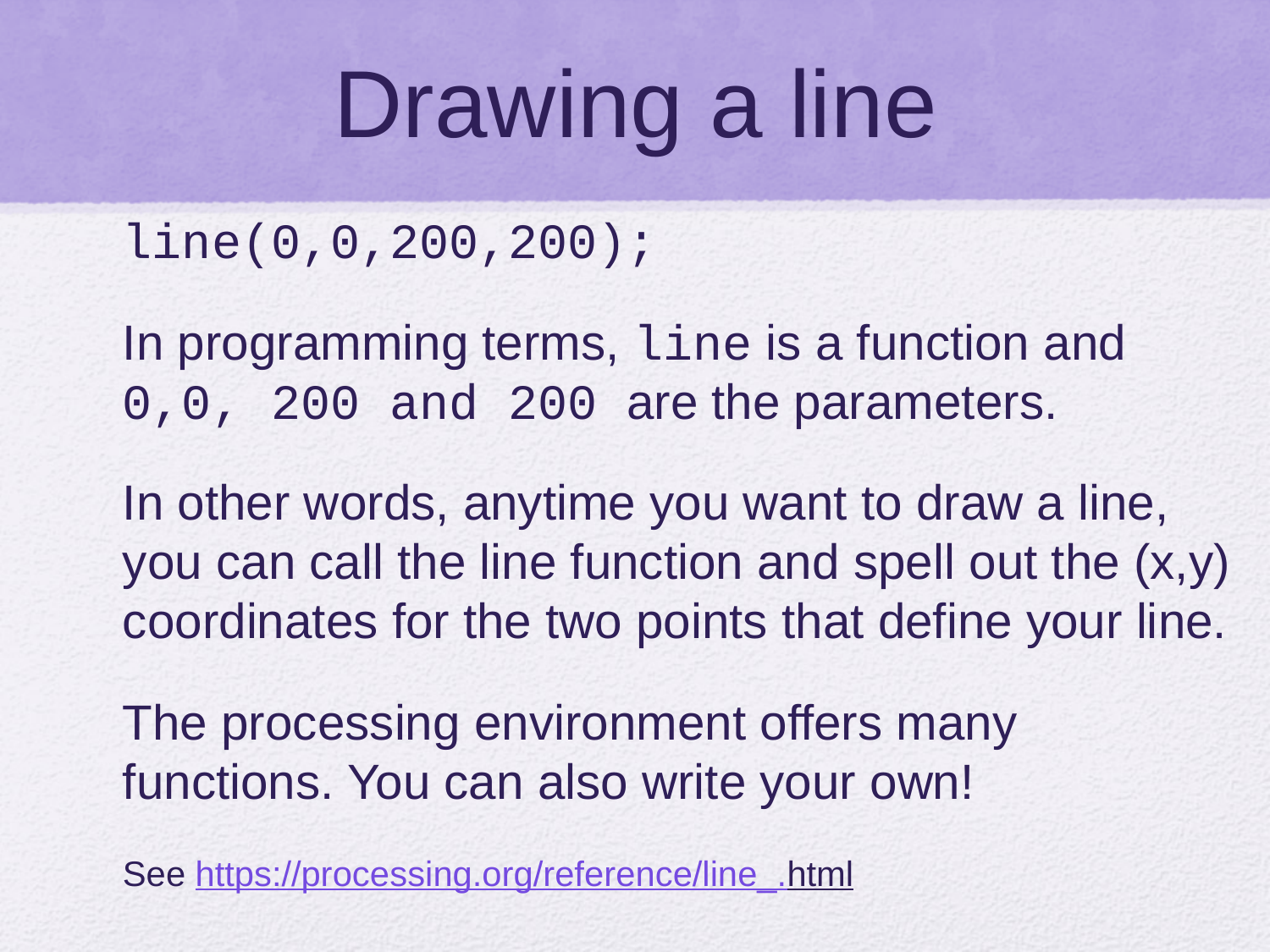

# Drawing a line
line(0,0,200,200);
In programming terms, line is a function and 0,0, 200 and 200 are the parameters.
In other words, anytime you want to draw a line, you can call the line function and spell out the (x,y) coordinates for the two points that define your line.
The processing environment offers many functions. You can also write your own!
See https://processing.org/reference/line_.html